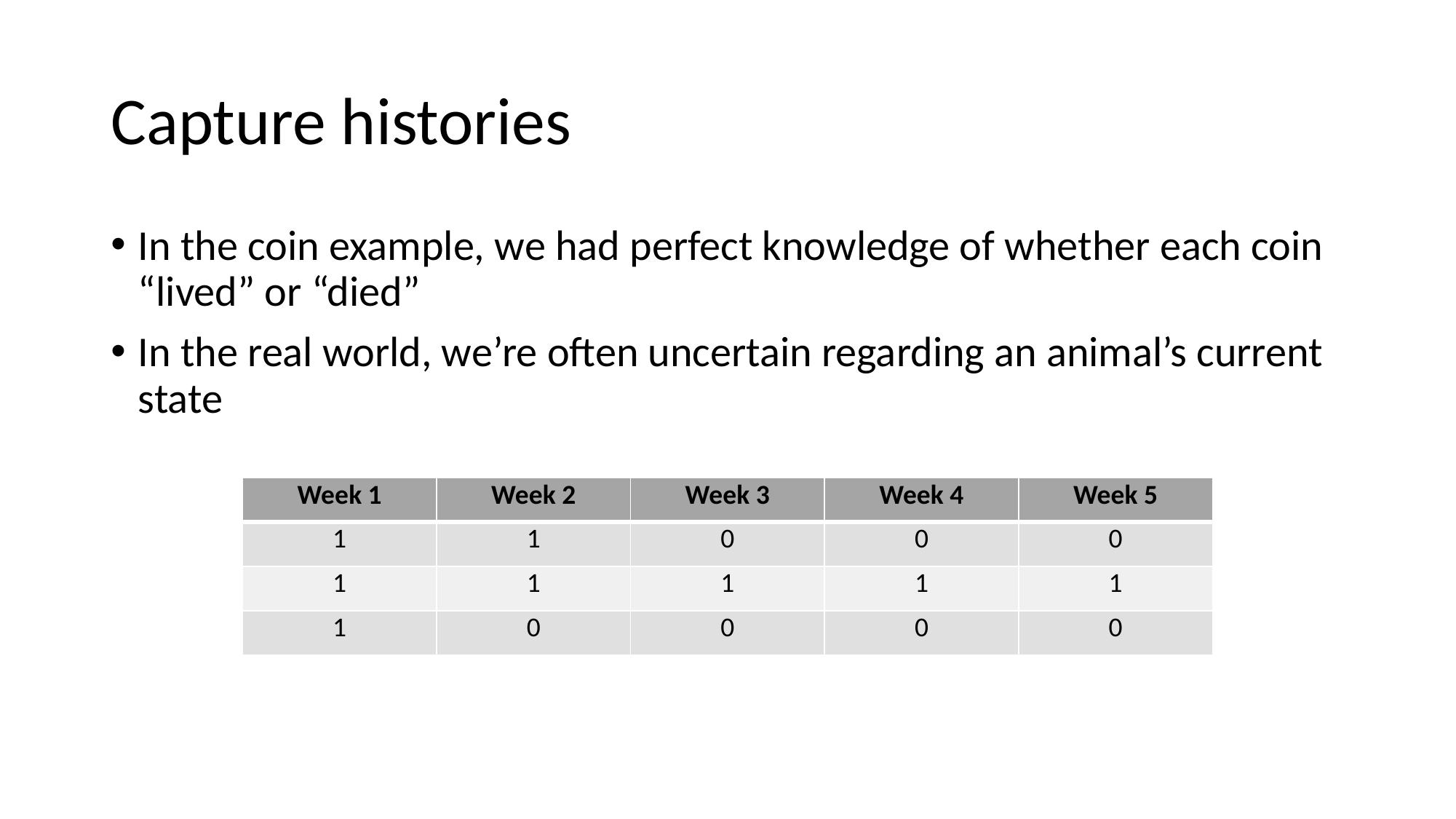

# Capture histories
In the coin example, we had perfect knowledge of whether each coin “lived” or “died”
In the real world, we’re often uncertain regarding an animal’s current state
| Week 1 | Week 2 | Week 3 | Week 4 | Week 5 |
| --- | --- | --- | --- | --- |
| 1 | 1 | 0 | 0 | 0 |
| 1 | 1 | 1 | 1 | 1 |
| 1 | 0 | 0 | 0 | 0 |